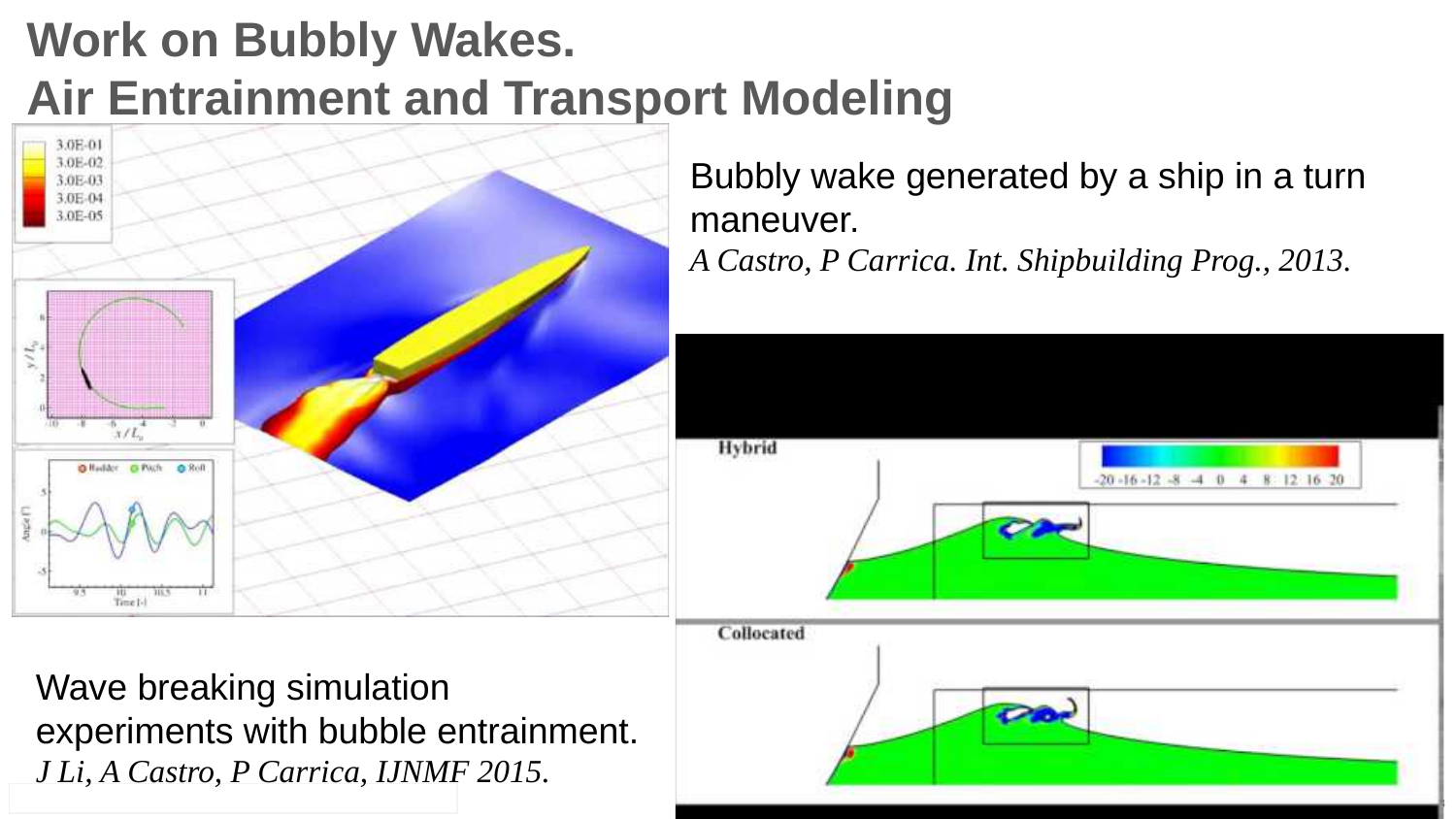

Work on Bubbly Wakes.
Air Entrainment and Transport Modeling

Bubbly wake generated by a ship in a turn maneuver.
A Castro, P Carrica. Int. Shipbuilding Prog., 2013.

Wave breaking simulation experiments with bubble entrainment.
J Li, A Castro, P Carrica, IJNMF 2015.